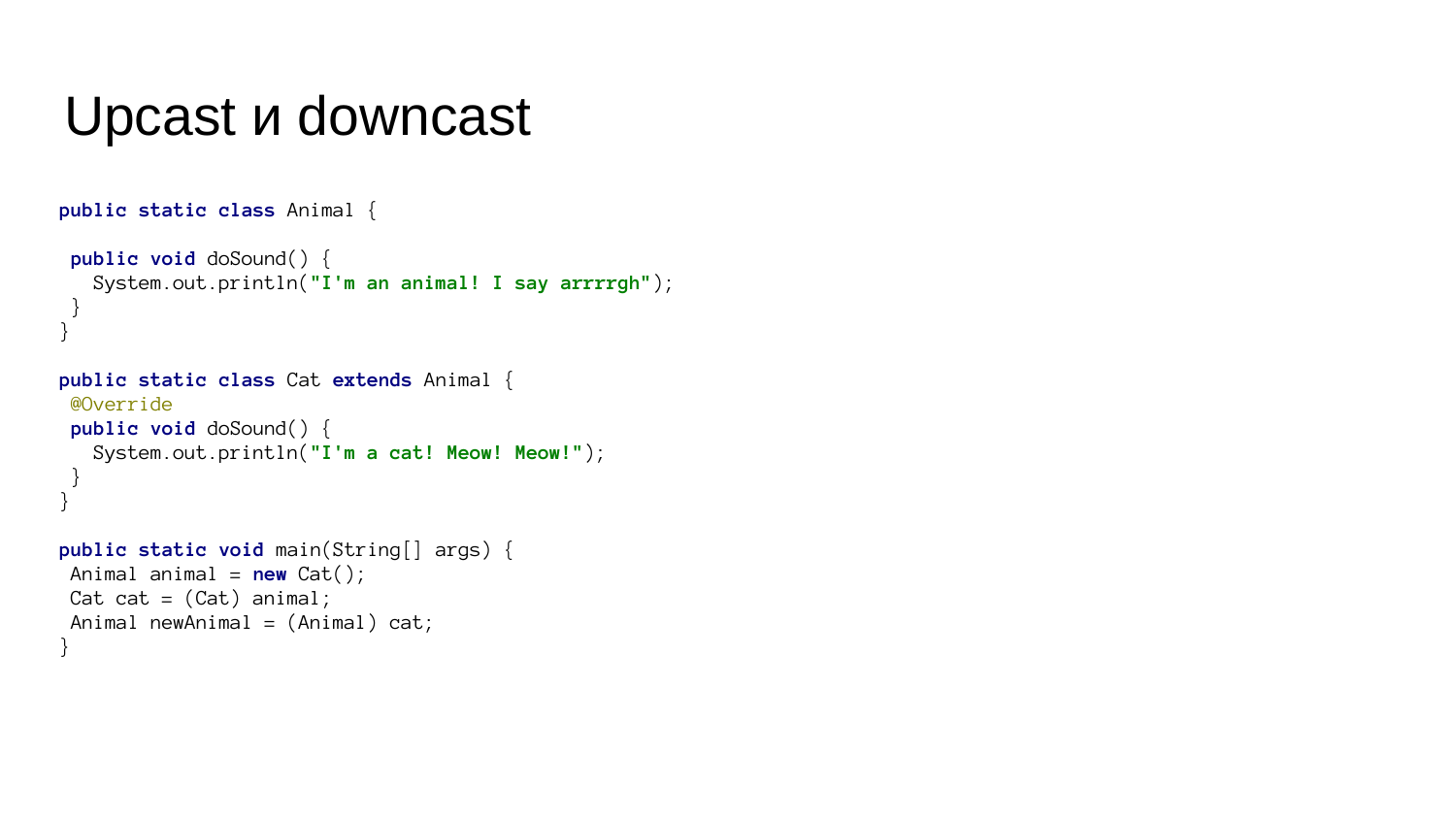

# Upcast и downcast

| public static class Animal { public void doSound() { System.out.println("I'm an animal! I say arrrrgh"); } } public static class Cat extends Animal { @Override public void doSound() { System.out.println("I'm a cat! Meow! Meow!"); } } public static void main(String[] args) { Animal animal = new Cat(); Cat cat = (Cat) animal; Animal newAnimal = (Animal) cat; } |
| --- |